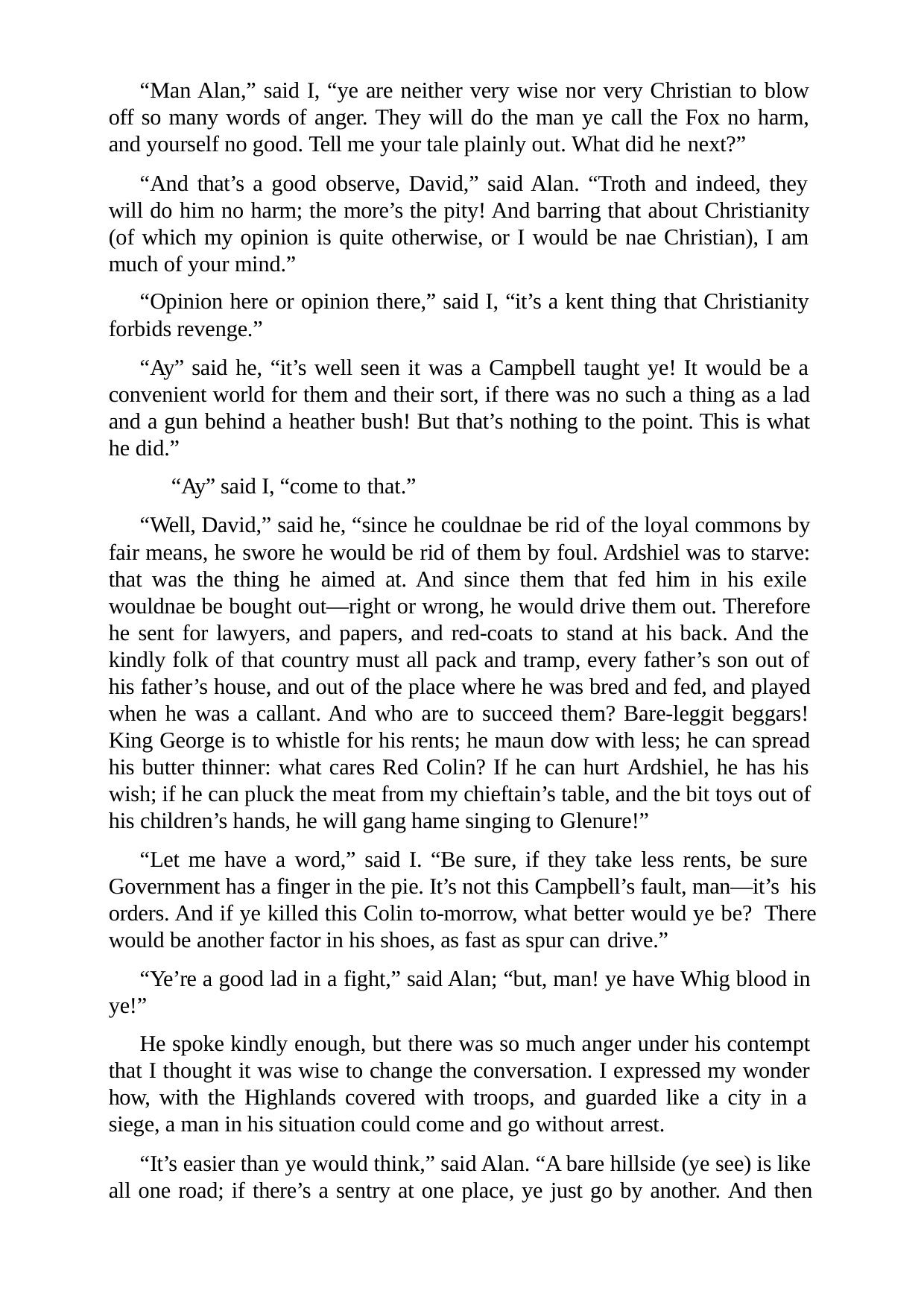

“Man Alan,” said I, “ye are neither very wise nor very Christian to blow  off so many words of anger. They will do the man ye call the Fox no harm,  and yourself no good. Tell me your tale plainly out. What did he next?”
“And that’s a good observe, David,” said Alan. “Troth and indeed, they  will do him no harm; the more’s the pity! And barring that about Christianity  (of which my opinion is quite otherwise, or I would be nae Christian), I am  much of your mind.”
“Opinion here or opinion there,” said I, “it’s a kent thing that Christianity  forbids revenge.”
“Ay” said he, “it’s well seen it was a Campbell taught ye! It would be a  convenient world for them and their sort, if there was no such a thing as a lad  and a gun behind a heather bush! But that’s nothing to the point. This is what  he did.”
“Ay” said I, “come to that.”
“Well, David,” said he, “since he couldnae be rid of the loyal commons by  fair means, he swore he would be rid of them by foul. Ardshiel was to starve:  that was the thing he aimed at. And since them that fed him in his exile  wouldnae be bought out—right or wrong, he would drive them out. Therefore  he sent for lawyers, and papers, and red-coats to stand at his back. And the  kindly folk of that country must all pack and tramp, every father’s son out of  his father’s house, and out of the place where he was bred and fed, and played  when he was a callant. And who are to succeed them? Bare-leggit beggars!  King George is to whistle for his rents; he maun dow with less; he can spread  his butter thinner: what cares Red Colin? If he can hurt Ardshiel, he has his  wish; if he can pluck the meat from my chieftain’s table, and the bit toys out of  his children’s hands, he will gang hame singing to Glenure!”
“Let me have a word,” said I. “Be sure, if they take less rents, be sure  Government has a finger in the pie. It’s not this Campbell’s fault, man—it’s  his orders. And if ye killed this Colin to-morrow, what better would ye be?  There would be another factor in his shoes, as fast as spur can drive.”
“Ye’re a good lad in a fight,” said Alan; “but, man! ye have Whig blood in  ye!”
He spoke kindly enough, but there was so much anger under his contempt  that I thought it was wise to change the conversation. I expressed my wonder  how, with the Highlands covered with troops, and guarded like a city in a  siege, a man in his situation could come and go without arrest.
“It’s easier than ye would think,” said Alan. “A bare hillside (ye see) is like  all one road; if there’s a sentry at one place, ye just go by another. And then